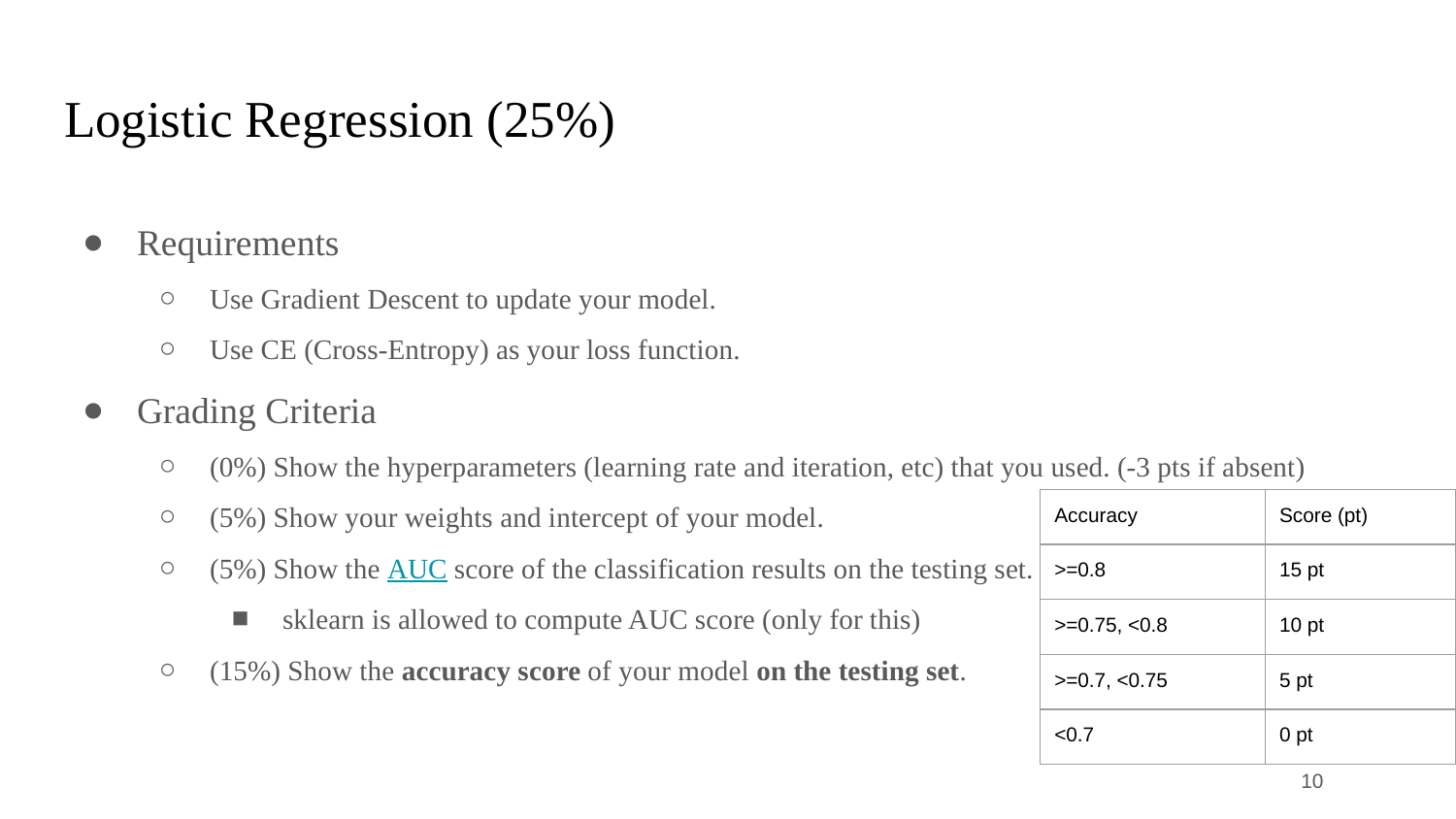

# Logistic Regression (25%)
Requirements
Use Gradient Descent to update your model.
Use CE (Cross-Entropy) as your loss function.
Grading Criteria
(0%) Show the hyperparameters (learning rate and iteration, etc) that you used. (-3 pts if absent)
(5%) Show your weights and intercept of your model.
(5%) Show the AUC score of the classification results on the testing set.
sklearn is allowed to compute AUC score (only for this)
(15%) Show the accuracy score of your model on the testing set.
| Accuracy | Score (pt) |
| --- | --- |
| >=0.8 | 15 pt |
| >=0.75, <0.8 | 10 pt |
| >=0.7, <0.75 | 5 pt |
| <0.7 | 0 pt |
10